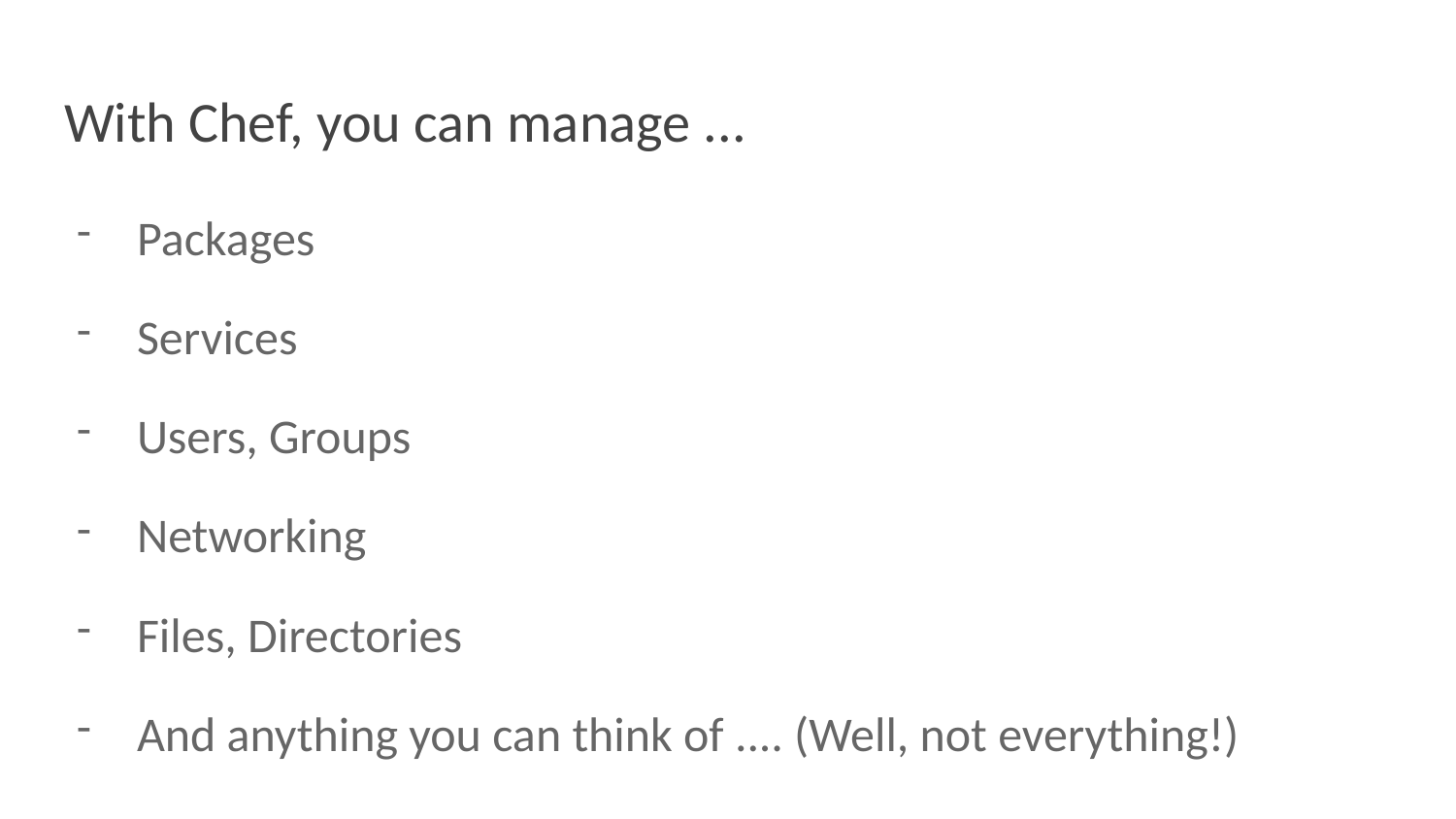

# With Chef, you can manage ...
Packages
Services
Users, Groups
Networking
Files, Directories
And anything you can think of .... (Well, not everything!)